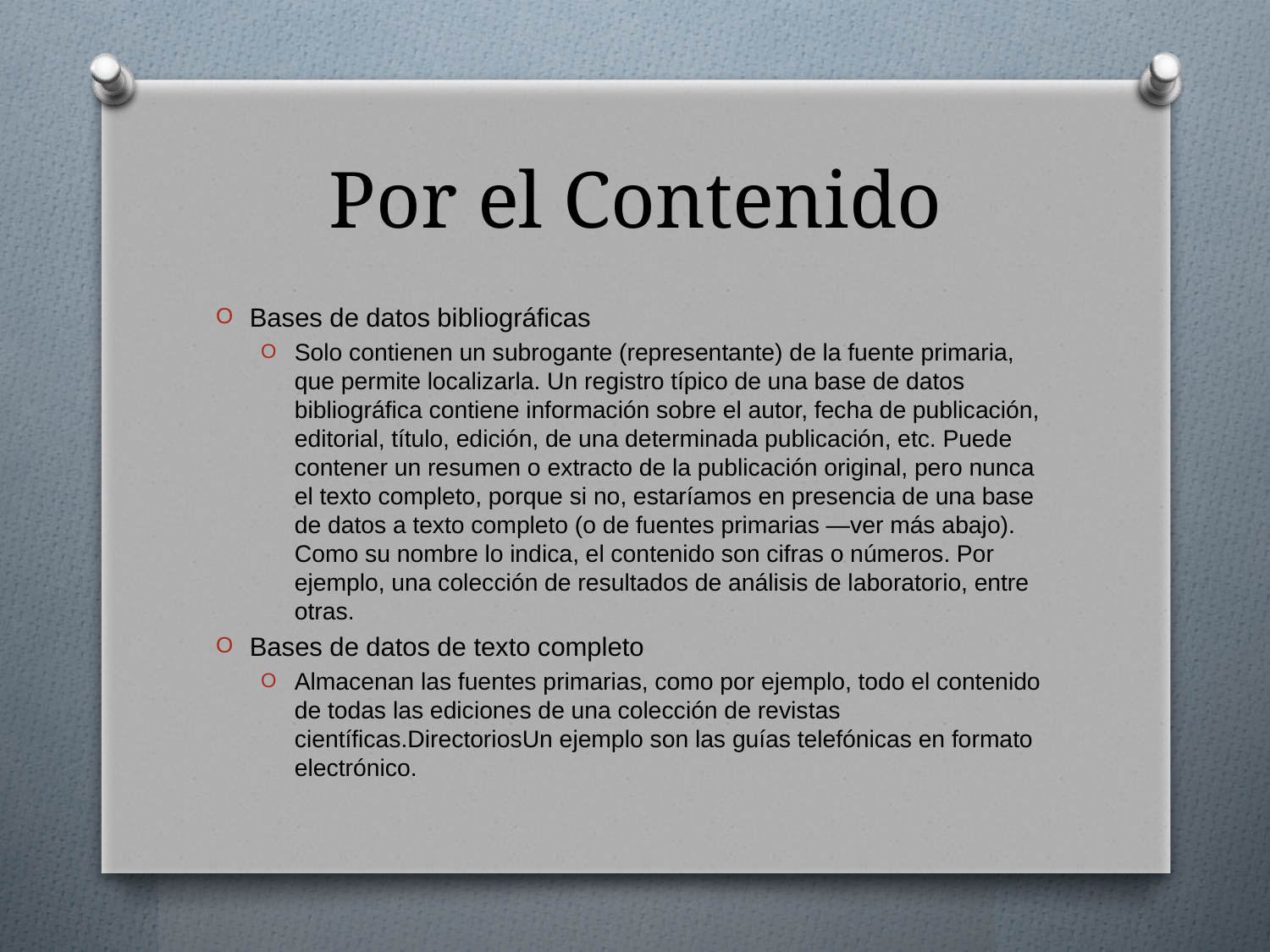

# Por el Contenido
Bases de datos bibliográficas
Solo contienen un subrogante (representante) de la fuente primaria, que permite localizarla. Un registro típico de una base de datos bibliográfica contiene información sobre el autor, fecha de publicación, editorial, título, edición, de una determinada publicación, etc. Puede contener un resumen o extracto de la publicación original, pero nunca el texto completo, porque si no, estaríamos en presencia de una base de datos a texto completo (o de fuentes primarias —ver más abajo). Como su nombre lo indica, el contenido son cifras o números. Por ejemplo, una colección de resultados de análisis de laboratorio, entre otras.
Bases de datos de texto completo
Almacenan las fuentes primarias, como por ejemplo, todo el contenido de todas las ediciones de una colección de revistas científicas.DirectoriosUn ejemplo son las guías telefónicas en formato electrónico.